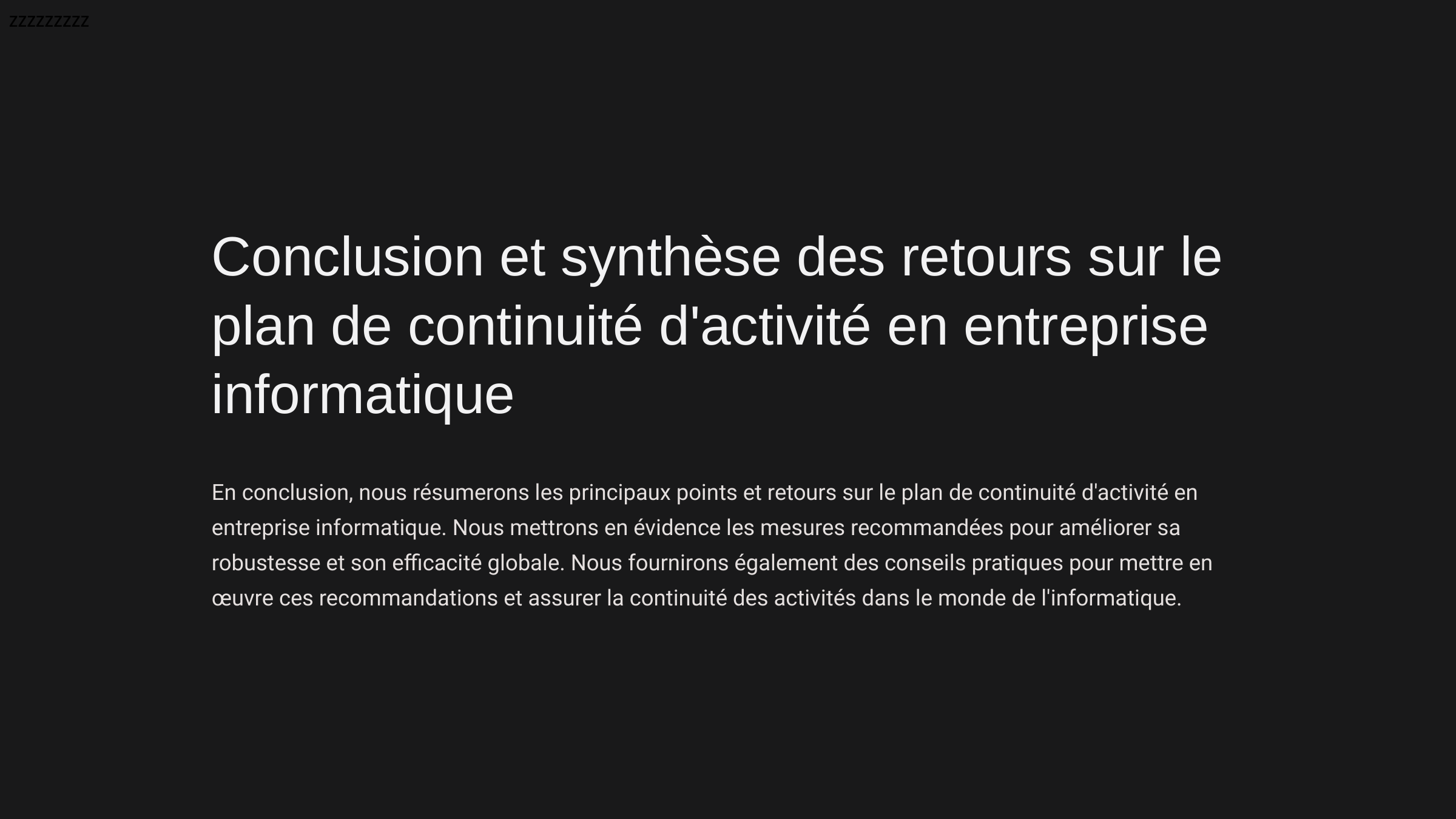

zzzzzzzzz
Conclusion et synthèse des retours sur le plan de continuité d'activité en entreprise informatique
En conclusion, nous résumerons les principaux points et retours sur le plan de continuité d'activité en entreprise informatique. Nous mettrons en évidence les mesures recommandées pour améliorer sa robustesse et son efficacité globale. Nous fournirons également des conseils pratiques pour mettre en œuvre ces recommandations et assurer la continuité des activités dans le monde de l'informatique.